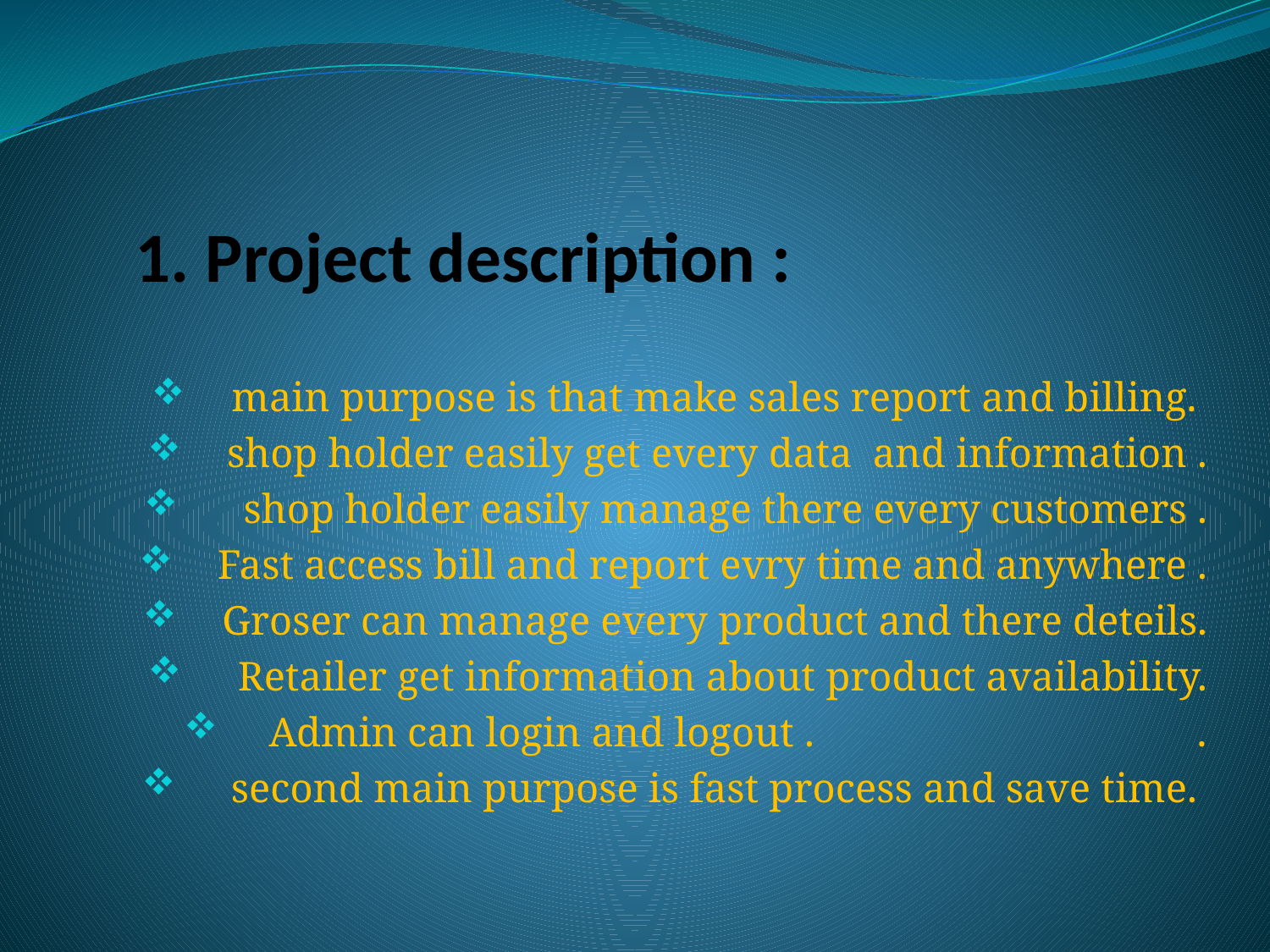

# 1. Project description :

   main purpose is that make sales report and billing.
   shop holder easily get every data  and information .
     shop holder easily manage there every customers .
   Fast access bill and report evry time and anywhere .
   Groser can manage every product and there deteils.
    Retailer get information about product availability.
   Admin can login and logout .                                     .
    second main purpose is fast process and save time.